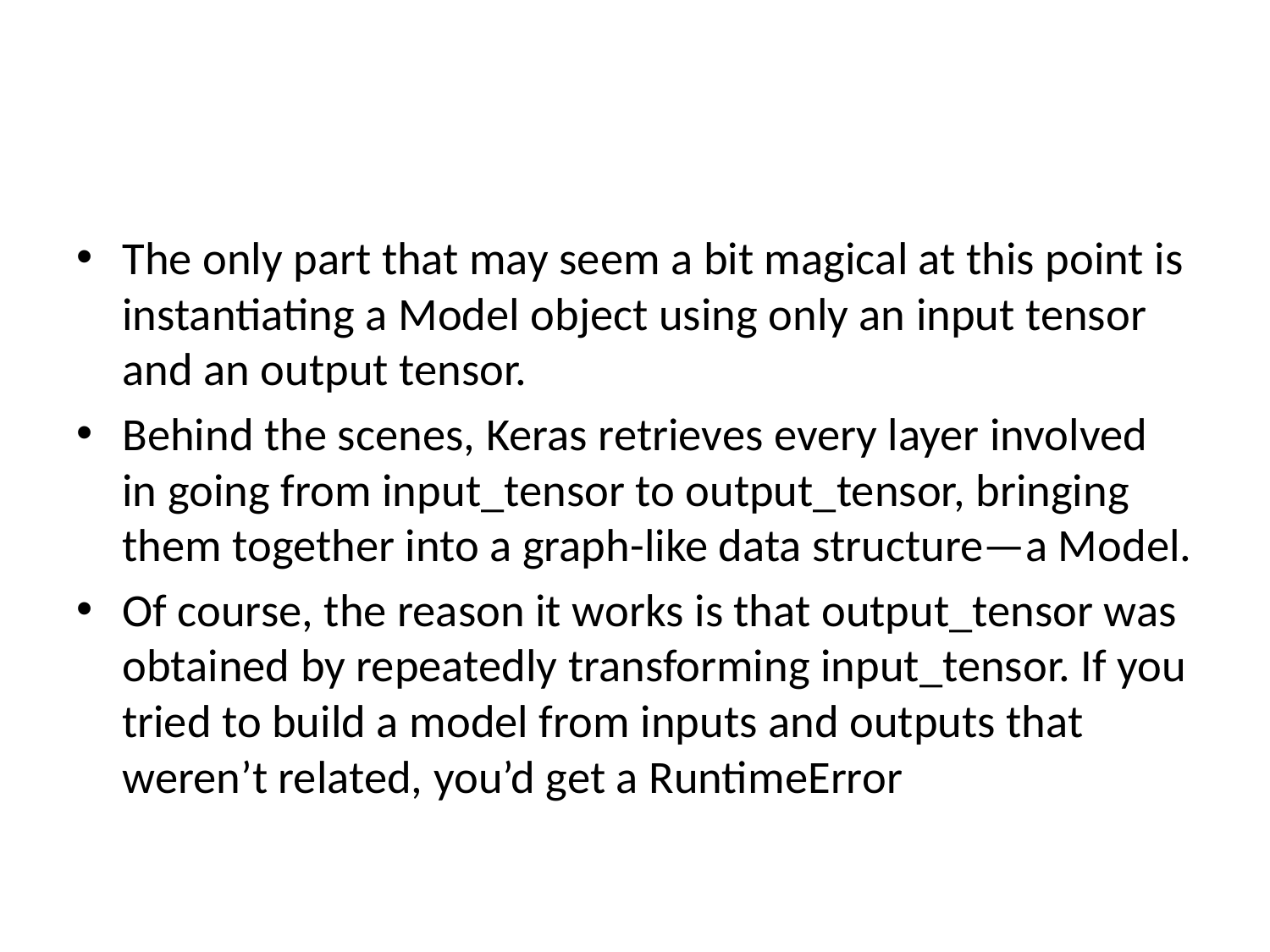

#
The only part that may seem a bit magical at this point is instantiating a Model object using only an input tensor and an output tensor.
Behind the scenes, Keras retrieves every layer involved in going from input_tensor to output_tensor, bringing them together into a graph-like data structure—a Model.
Of course, the reason it works is that output_tensor was obtained by repeatedly transforming input_tensor. If you tried to build a model from inputs and outputs that weren’t related, you’d get a RuntimeError